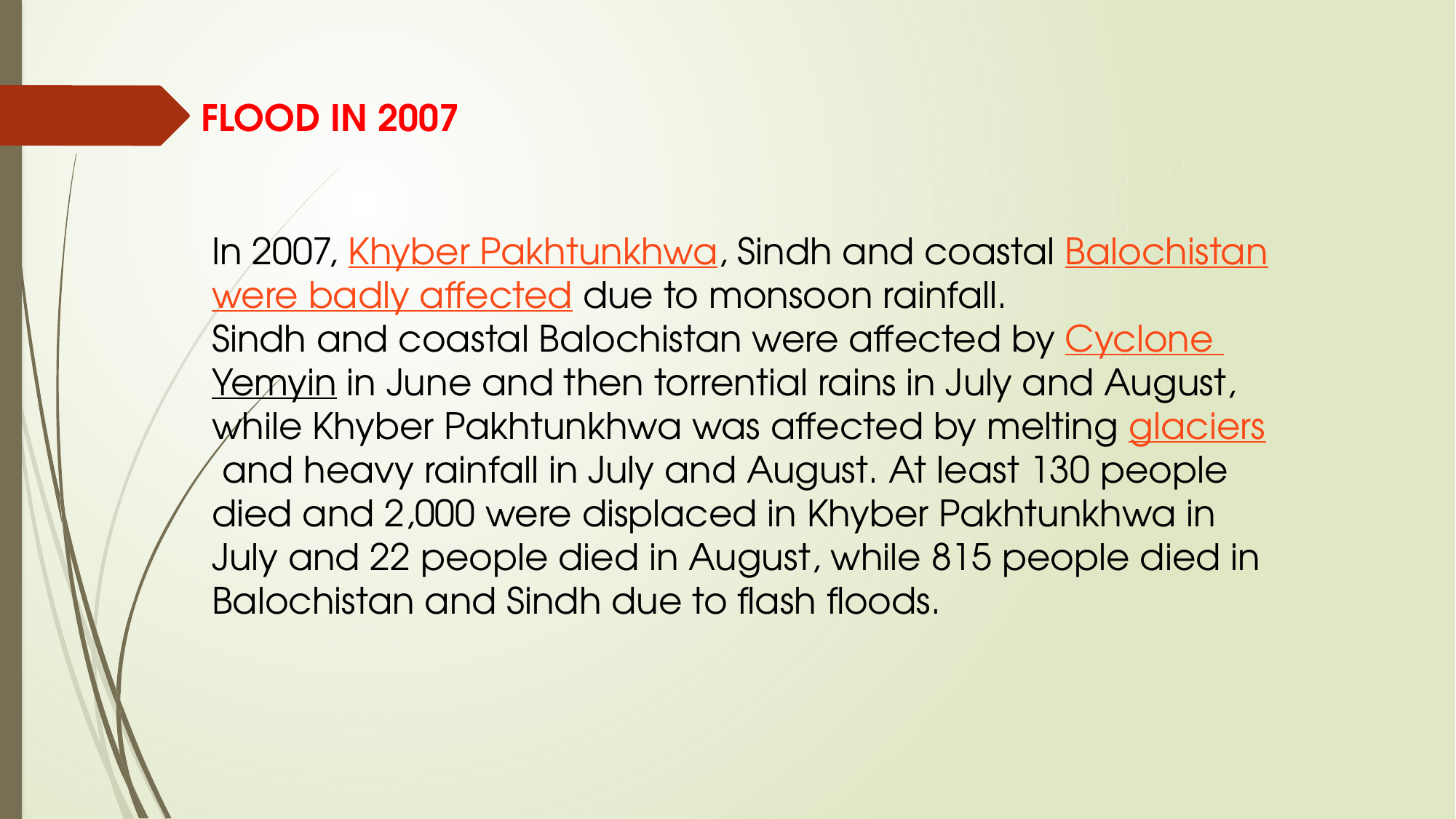

FLOOD IN 2007
In 2007, Khyber Pakhtunkhwa, Sindh and coastal Balochistan were badly affected due to monsoon rainfall.
Sindh and coastal Balochistan were affected by Cyclone Yemyin in June and then torrential rains in July and August, while Khyber Pakhtunkhwa was affected by melting glaciers and heavy rainfall in July and August. At least 130 people died and 2,000 were displaced in Khyber Pakhtunkhwa in July and 22 people died in August, while 815 people died in Balochistan and Sindh due to flash floods.